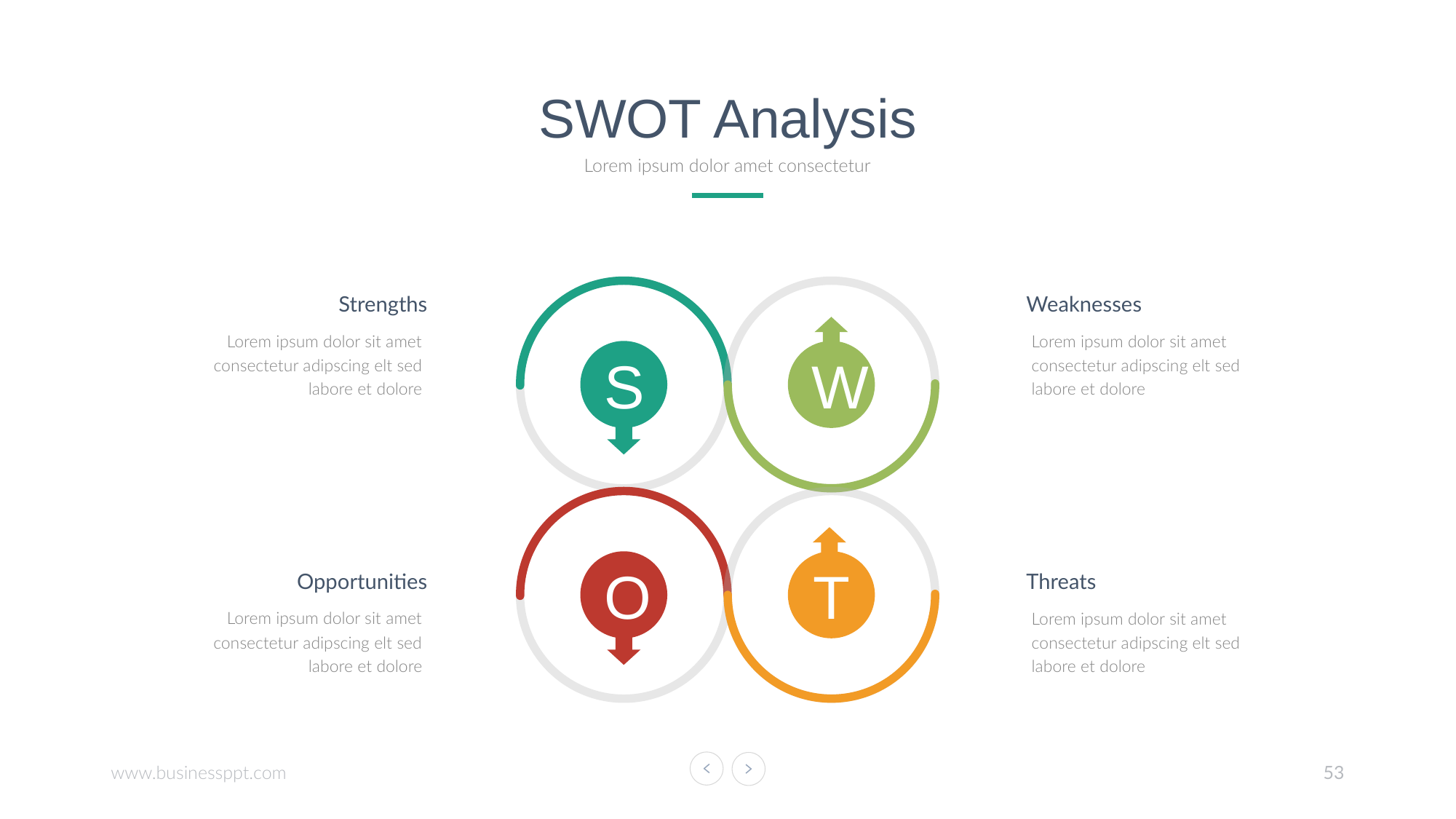

SWOT Analysis
Lorem ipsum dolor amet consectetur

Strengths
Weaknesses
Lorem ipsum dolor sit amet consectetur adipscing elt sed labore et dolore
Lorem ipsum dolor sit amet consectetur adipscing elt sed labore et dolore
Opportunities
Threats
Lorem ipsum dolor sit amet consectetur adipscing elt sed labore et dolore
Lorem ipsum dolor sit amet consectetur adipscing elt sed labore et dolore

W
S

T
O

www.businessppt.com
53